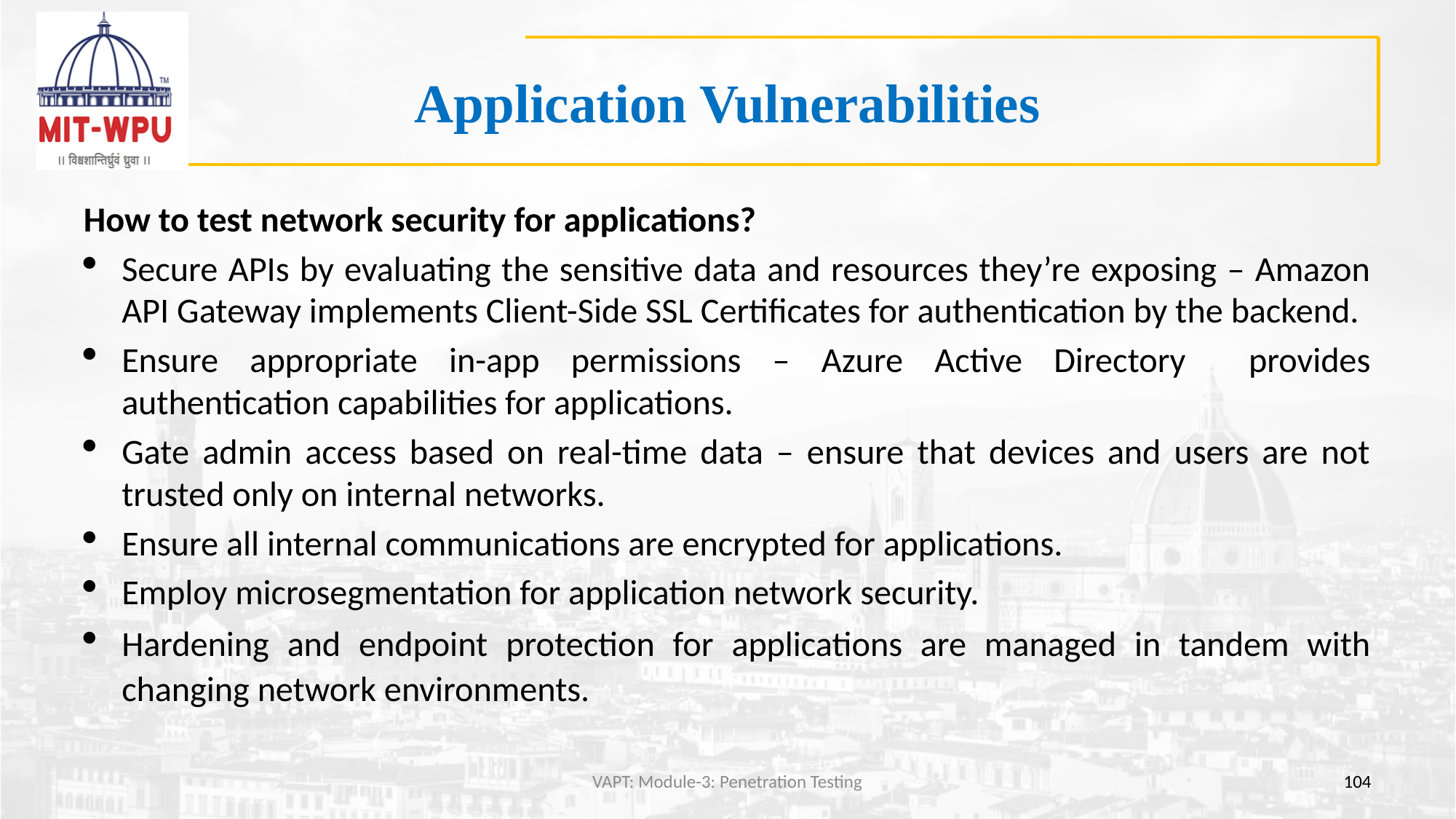

# Application Vulnerabilities
How to test network security for applications?
Secure APIs by evaluating the sensitive data and resources they’re exposing – Amazon API Gateway implements Client-Side SSL Certificates for authentication by the backend.
Ensure appropriate in-app permissions – Azure Active Directory  provides authentication capabilities for applications.
Gate admin access based on real-time data – ensure that devices and users are not trusted only on internal networks.
Ensure all internal communications are encrypted for applications.
Employ microsegmentation for application network security.
Hardening and endpoint protection for applications are managed in tandem with changing network environments.

VAPT: Module-3: Penetration Testing
104